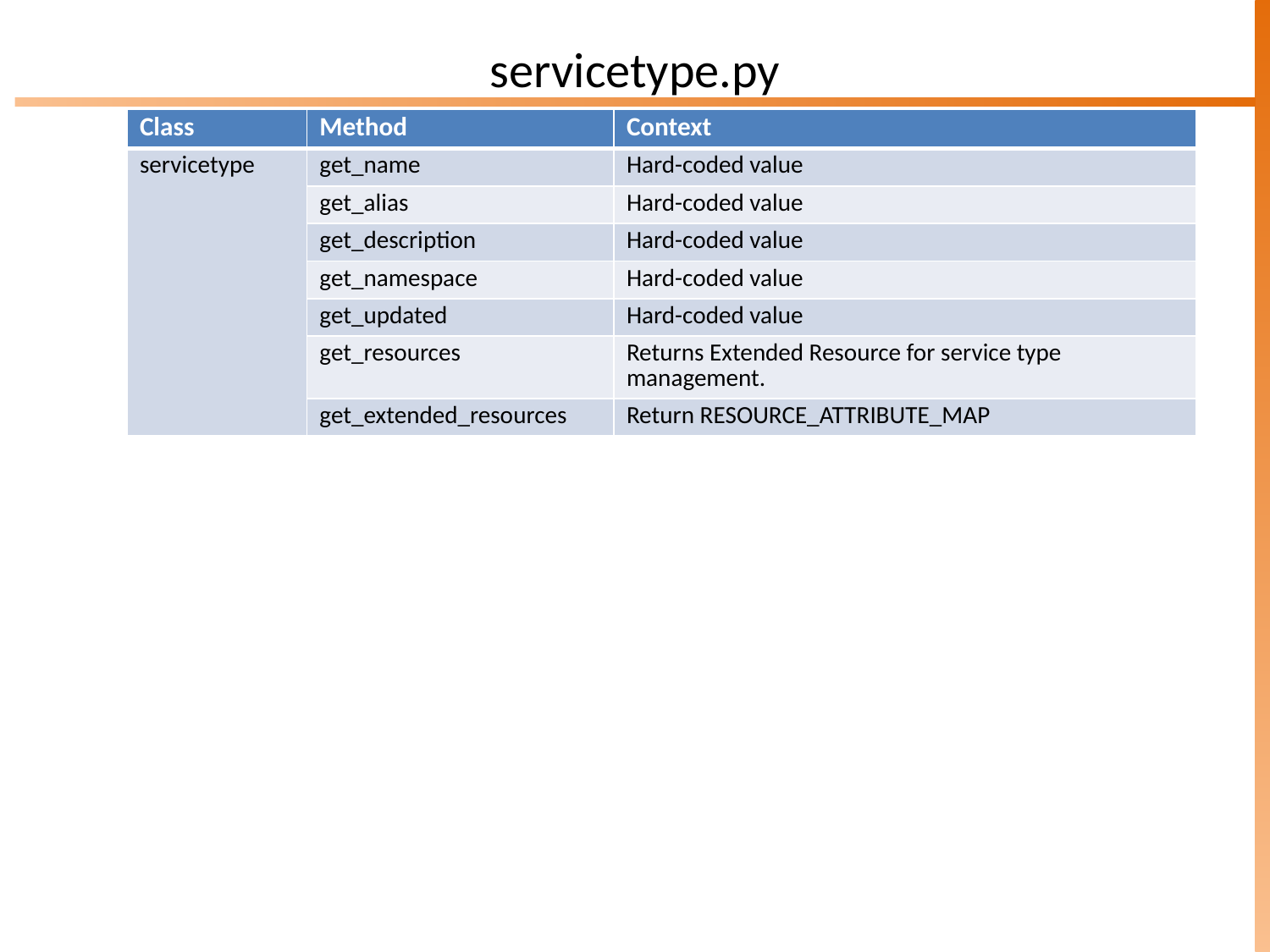

servicetype.py
| Class | Method | Context |
| --- | --- | --- |
| servicetype | get\_name | Hard-coded value |
|  | get\_alias | Hard-coded value |
|  | get\_description | Hard-coded value |
|  | get\_namespace | Hard-coded value |
|  | get\_updated | Hard-coded value |
|  | get\_resources | Returns Extended Resource for service type management. |
|  | get\_extended\_resources | Return RESOURCE\_ATTRIBUTE\_MAP |